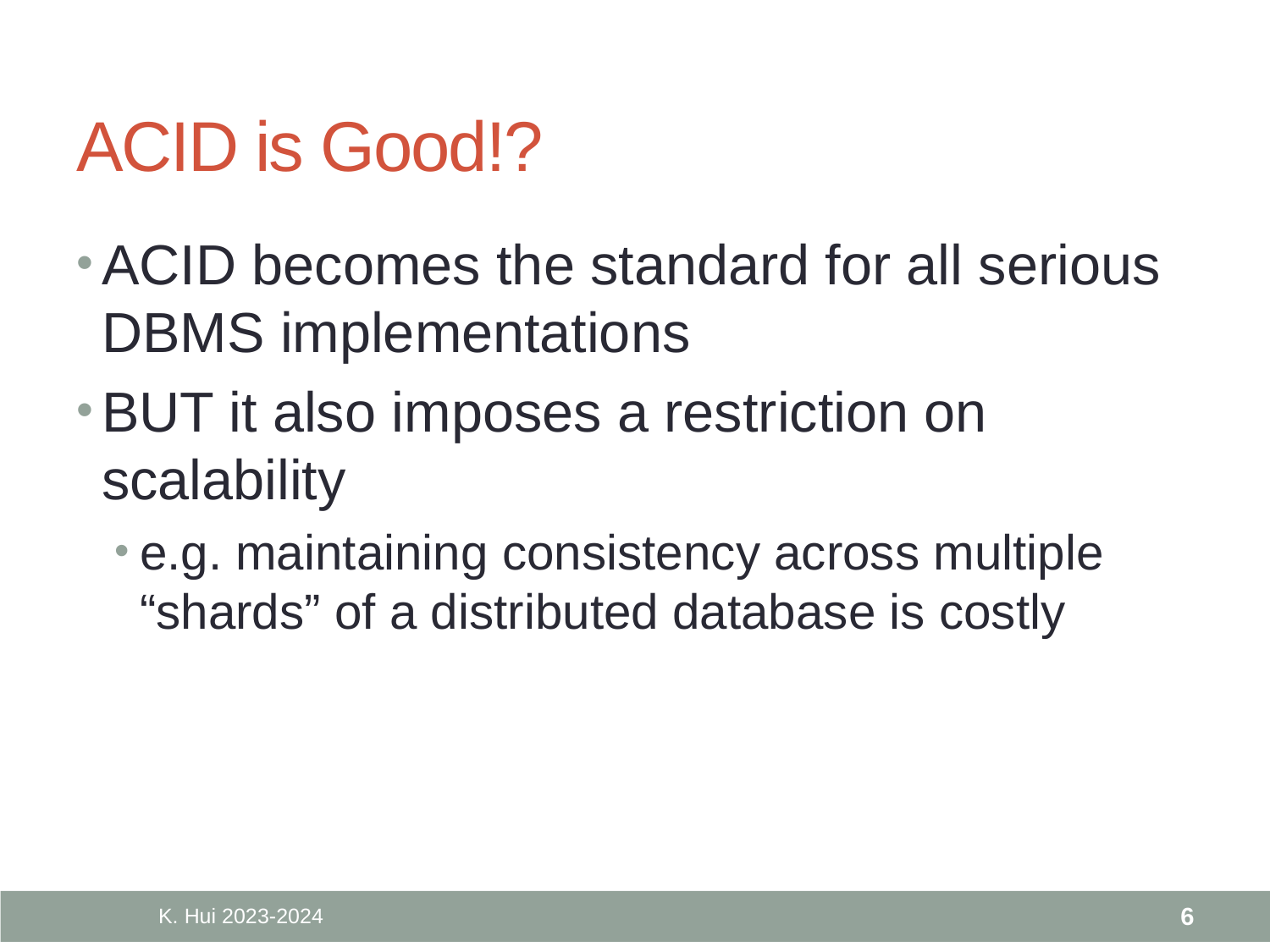

# ACID is Good!?
ACID becomes the standard for all serious DBMS implementations
BUT it also imposes a restriction on scalability
e.g. maintaining consistency across multiple “shards” of a distributed database is costly

K. Hui 2023-2024
6